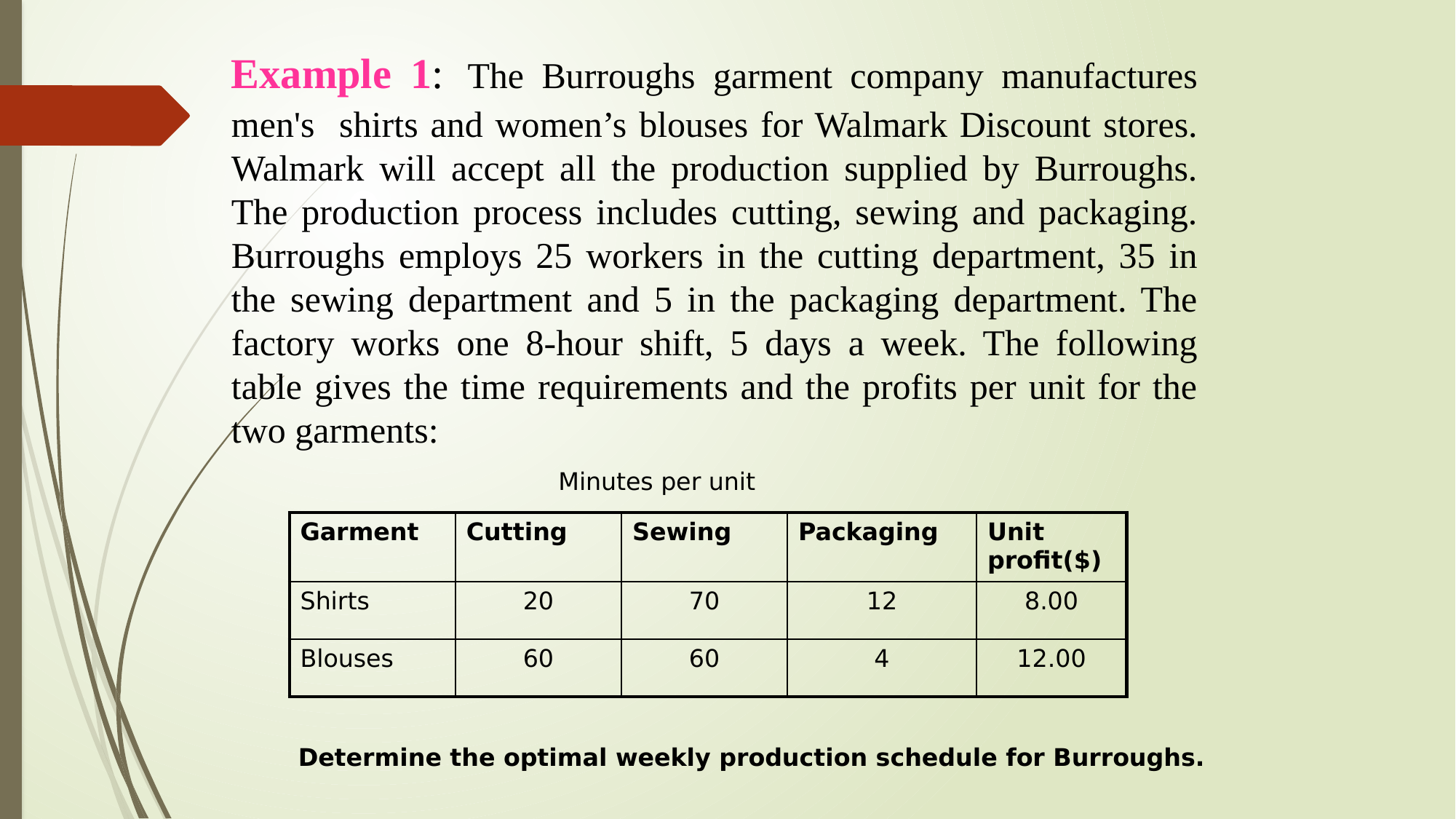

Example 1: The Burroughs garment company manufactures men's  shirts and women’s blouses for Walmark Discount stores. Walmark will accept all the production supplied by Burroughs. The production process includes cutting, sewing and packaging. Burroughs employs 25 workers in the cutting department, 35 in the sewing department and 5 in the packaging department. The factory works one 8-hour shift, 5 days a week. The following table gives the time requirements and the profits per unit for the two garments:

Minutes per unit
| Garment | Cutting | Sewing | Packaging | Unit profit($) |
| --- | --- | --- | --- | --- |
| Shirts | 20 | 70 | 12 | 8.00 |
| Blouses | 60 | 60 | 4 | 12.00 |
Determine the optimal weekly production schedule for Burroughs.